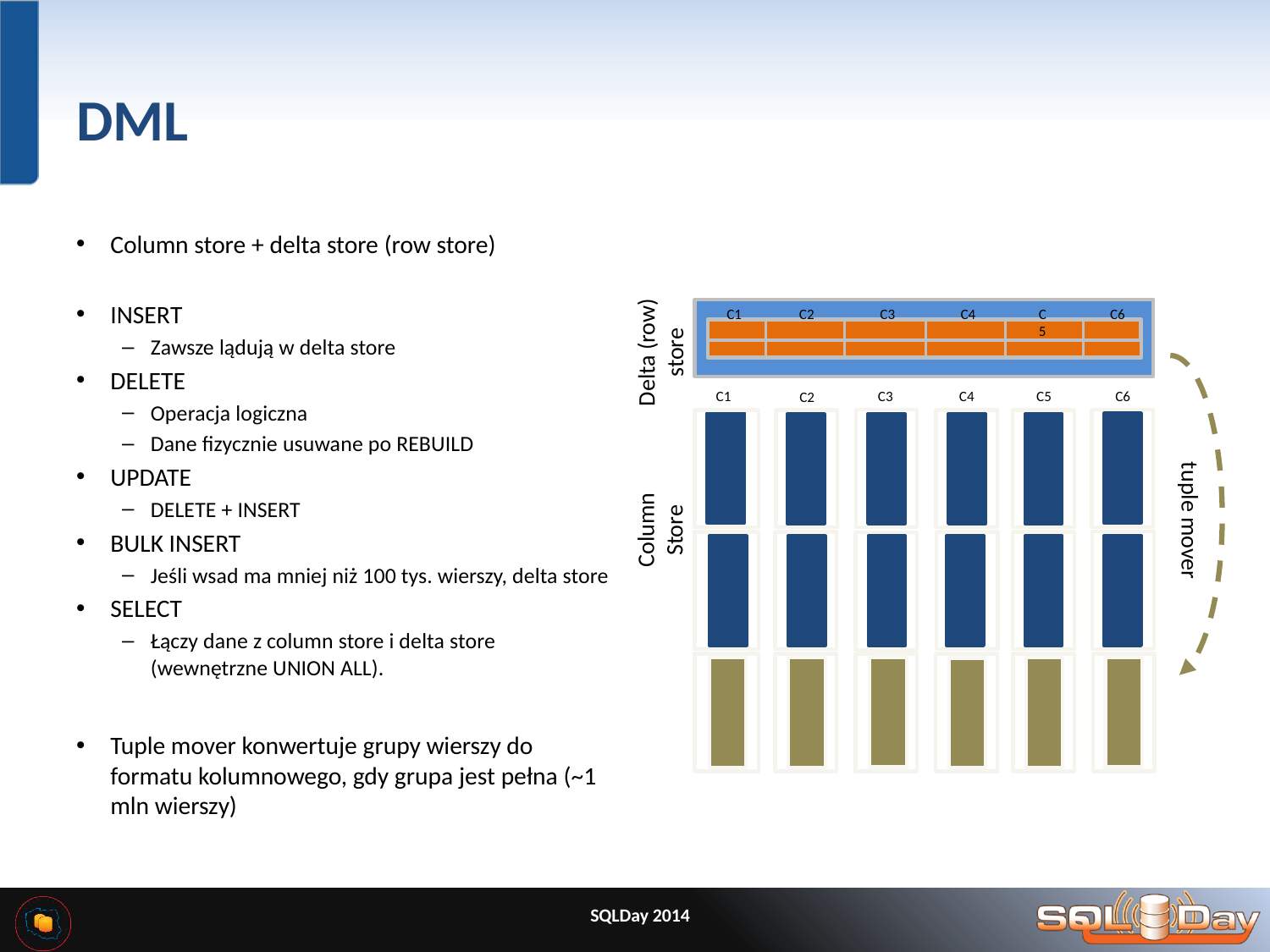

# DML

Column store + delta store (row store)

INSERT
Zawsze lądują w delta store
DELETE
Operacja logiczna
Dane fizycznie usuwane po REBUILD
UPDATE
DELETE + INSERT
BULK INSERT
Jeśli wsad ma mniej niż 100 tys. wierszy, delta store
SELECT
Łączy dane z column store i delta store (wewnętrzne UNION ALL).

Tuple mover konwertuje grupy wierszy do formatu kolumnowego, gdy grupa jest pełna (~1 mln wierszy)
C4
C5
C6
C3
C1
C2
Delta (row)
store

C1
C4
C5
C6
C3
C2

Column
Store
tuple mover

SQLDay 2014